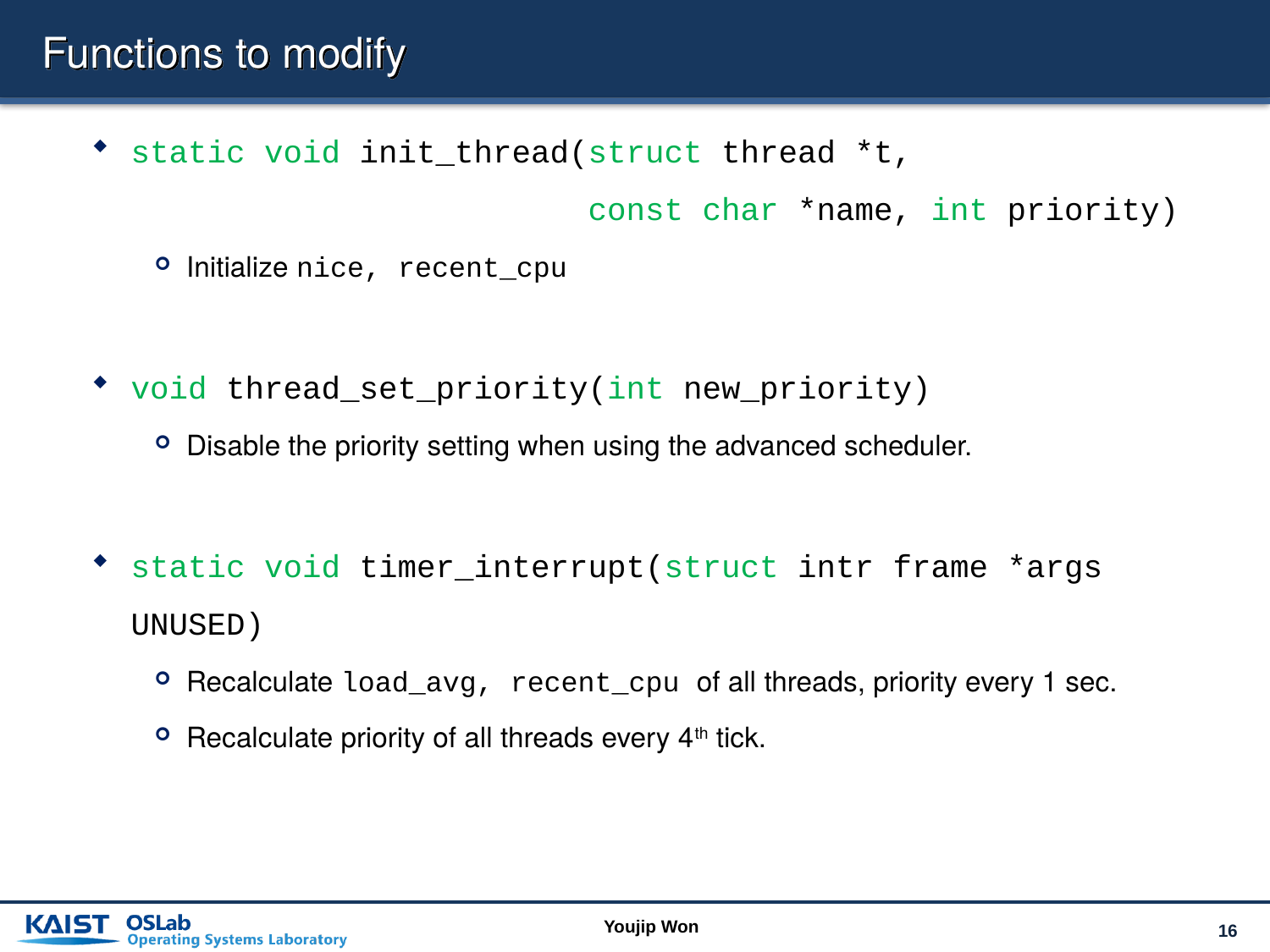

# Functions to modify
static void init_thread(struct thread *t,
                        const char *name, int priority)
Initialize nice, recent_cpu

void thread_set_priority(int new_priority)
Disable the priority setting when using the advanced scheduler.

static void timer_interrupt(struct intr frame *args UNUSED)
Recalculate load_avg, recent_cpu of all threads, priority every 1 sec.
Recalculate priority of all threads every 4th tick.

Youjip Won
16